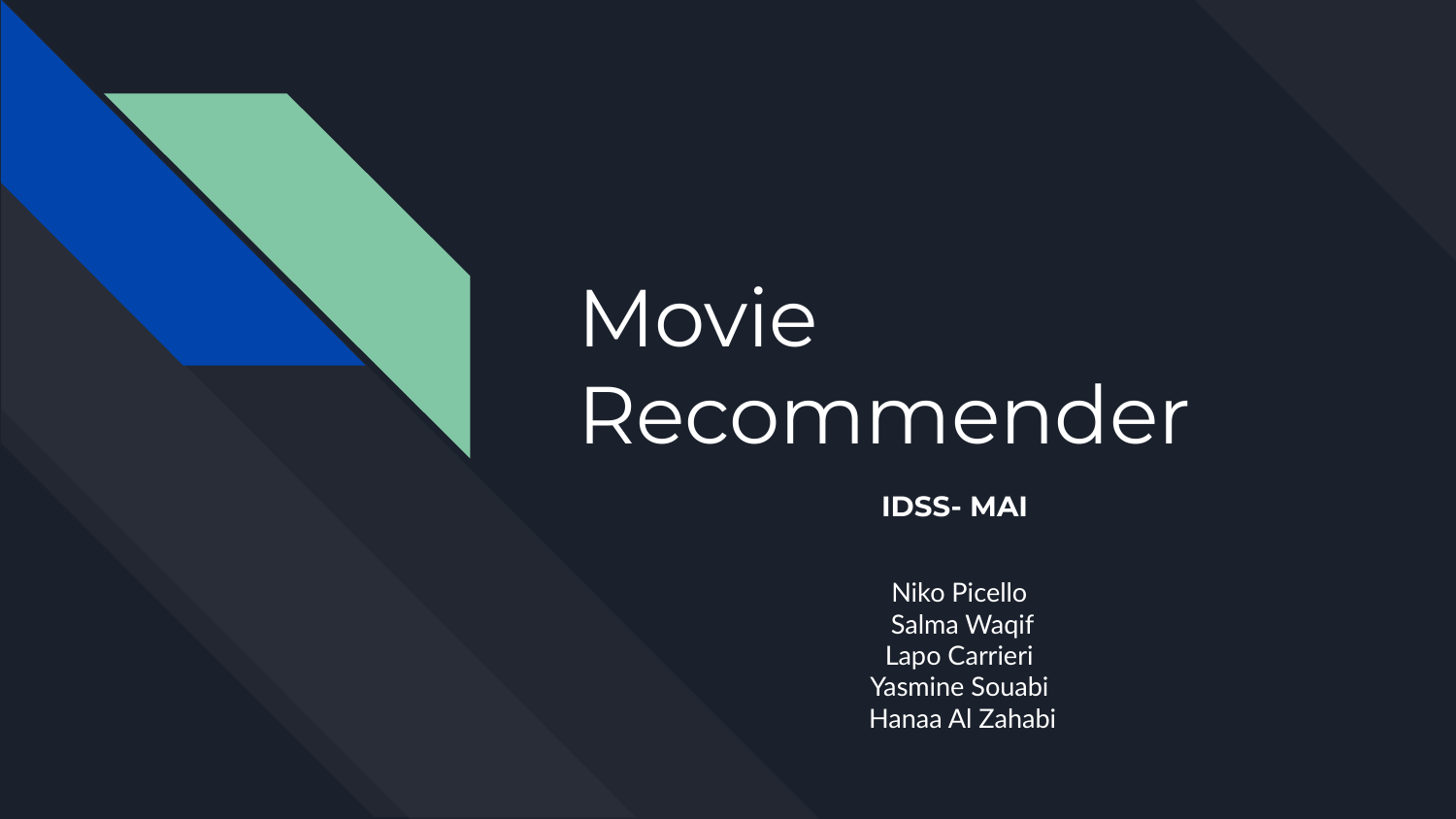

# Movie
Recommender
IDSS- MAI
Niko Picello
Salma Waqif
Lapo Carrieri
Yasmine Souabi
Hanaa Al Zahabi